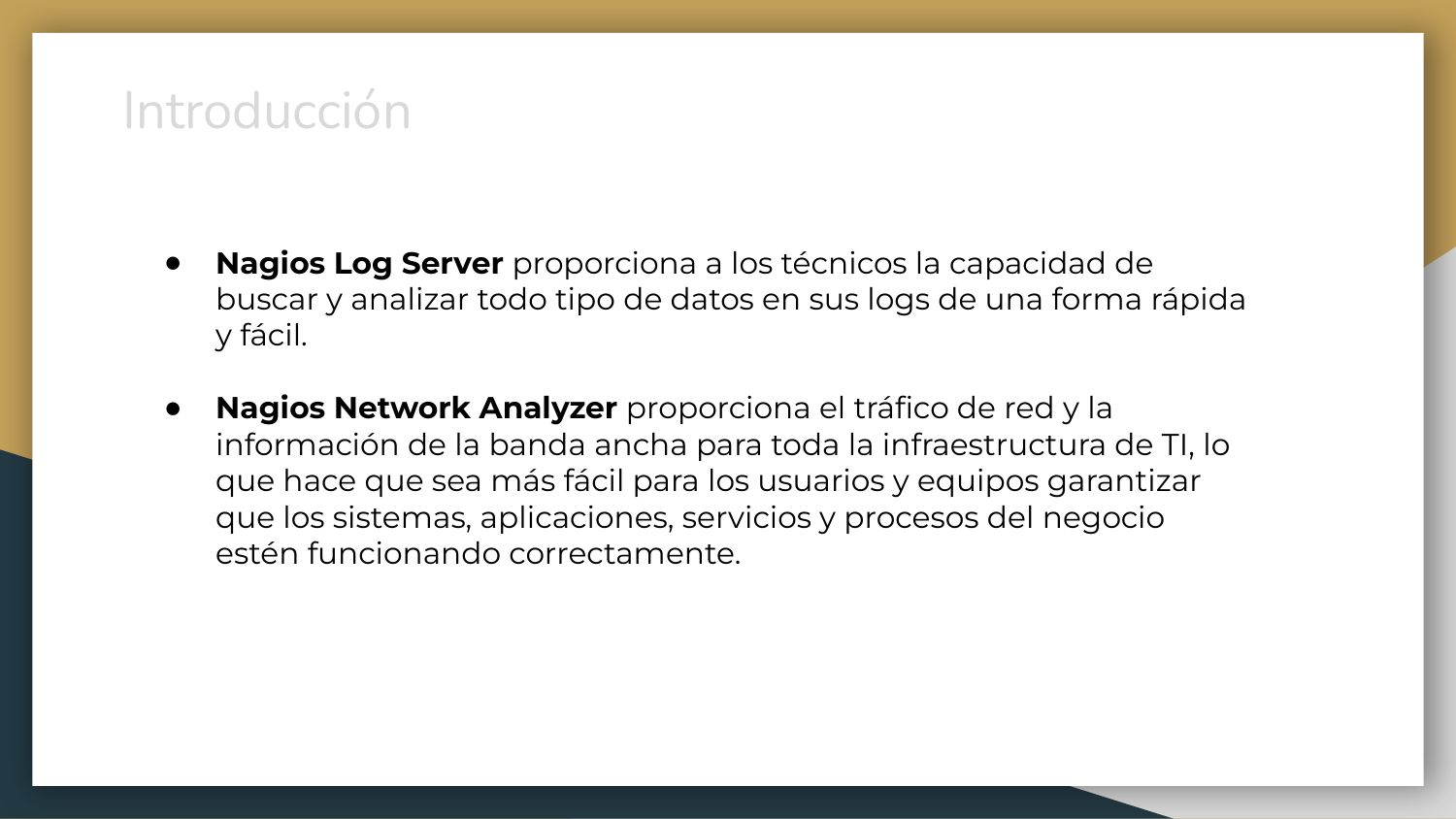

# Introducción
Nagios Log Server proporciona a los técnicos la capacidad de buscar y analizar todo tipo de datos en sus logs de una forma rápida y fácil.

Nagios Network Analyzer proporciona el tráfico de red y la información de la banda ancha para toda la infraestructura de TI, lo que hace que sea más fácil para los usuarios y equipos garantizar que los sistemas, aplicaciones, servicios y procesos del negocio estén funcionando correctamente.